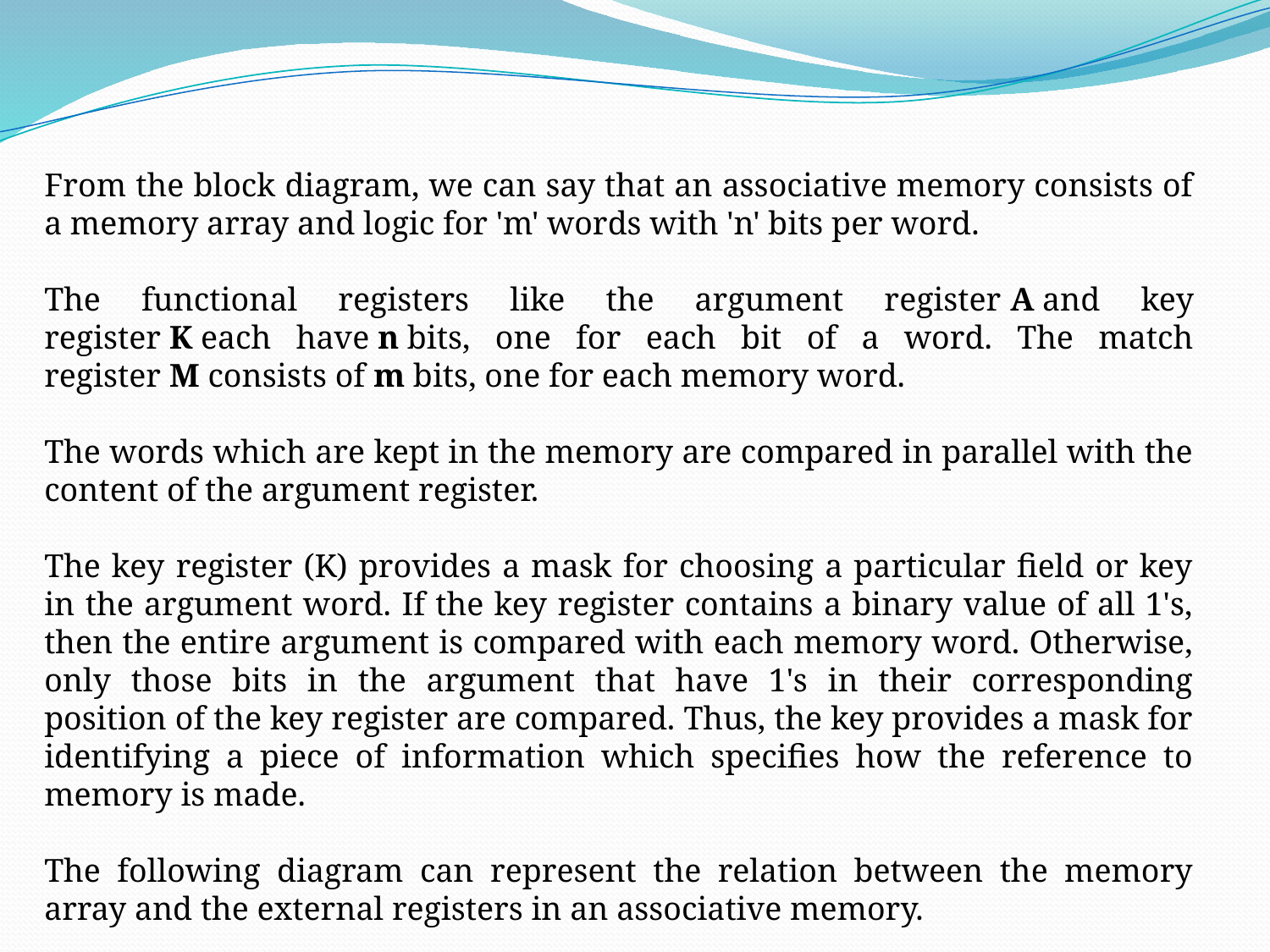

From the block diagram, we can say that an associative memory consists of a memory array and logic for 'm' words with 'n' bits per word.

The functional registers like the argument register A and key register K each have n bits, one for each bit of a word. The match register M consists of m bits, one for each memory word.

The words which are kept in the memory are compared in parallel with the content of the argument register.

The key register (K) provides a mask for choosing a particular field or key in the argument word. If the key register contains a binary value of all 1's, then the entire argument is compared with each memory word. Otherwise, only those bits in the argument that have 1's in their corresponding position of the key register are compared. Thus, the key provides a mask for identifying a piece of information which specifies how the reference to memory is made.

The following diagram can represent the relation between the memory array and the external registers in an associative memory.